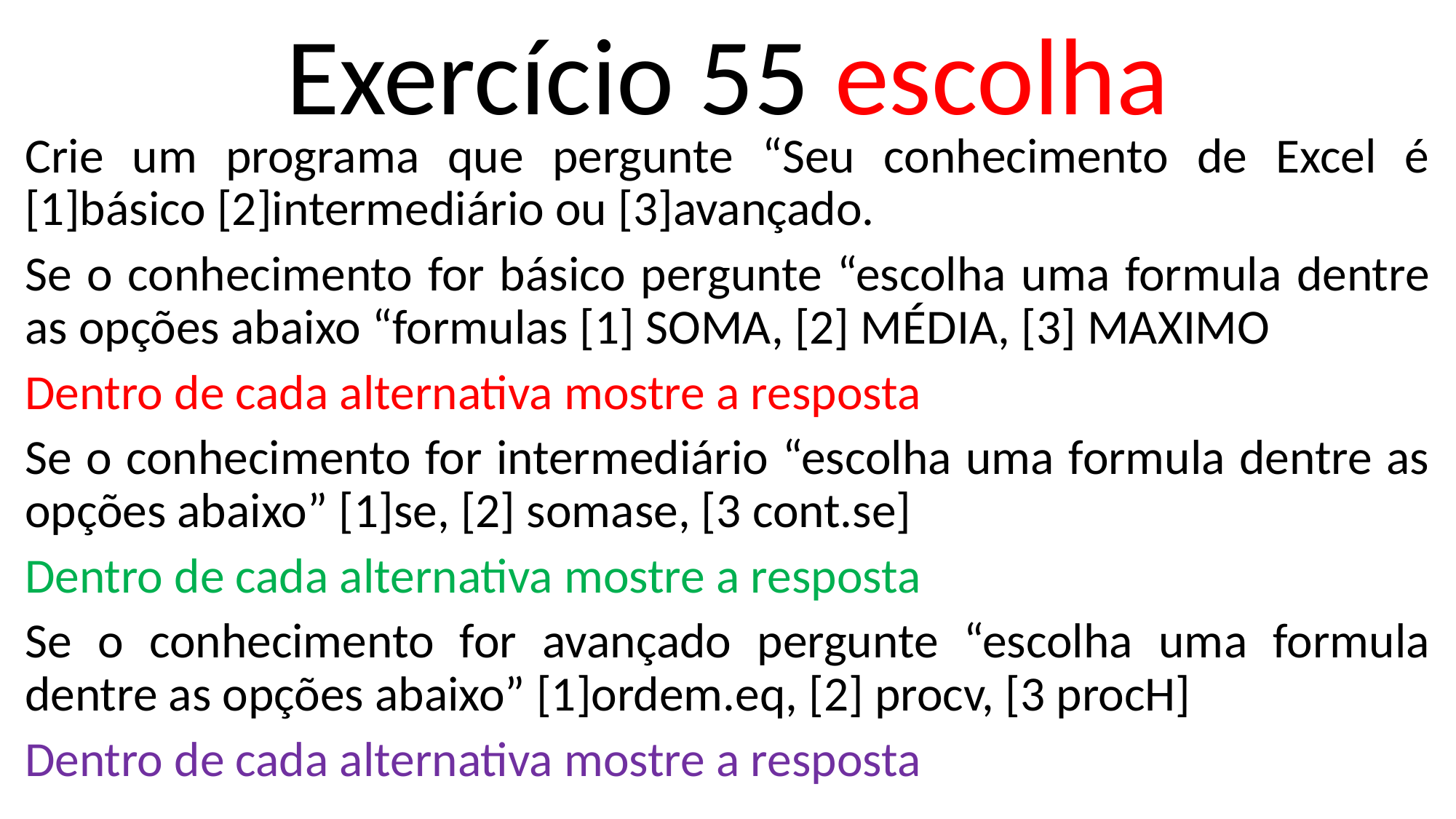

# Exercício 55 escolha
Crie um programa que pergunte “Seu conhecimento de Excel é [1]básico [2]intermediário ou [3]avançado.
Se o conhecimento for básico pergunte “escolha uma formula dentre as opções abaixo “formulas [1] SOMA, [2] MÉDIA, [3] MAXIMO
Dentro de cada alternativa mostre a resposta
Se o conhecimento for intermediário “escolha uma formula dentre as opções abaixo” [1]se, [2] somase, [3 cont.se]
Dentro de cada alternativa mostre a resposta
Se o conhecimento for avançado pergunte “escolha uma formula dentre as opções abaixo” [1]ordem.eq, [2] procv, [3 procH]
Dentro de cada alternativa mostre a resposta